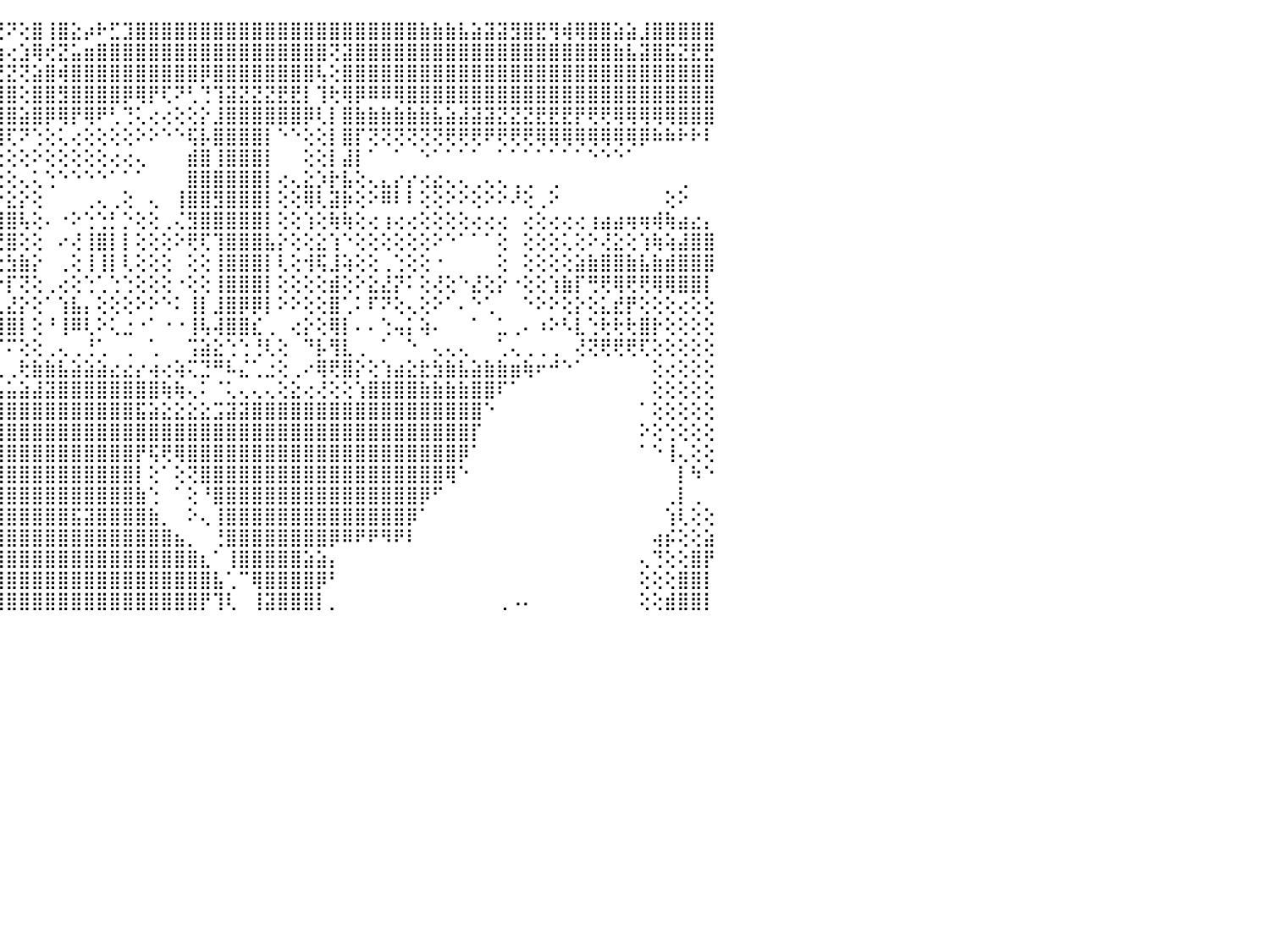

⠀⠀⠀⠀⠀⠀⠀⠀⠀⠀⠀⠀⠘⢻⣿⣿⣿⣿⣯⣯⣽⣽⣿⣿⣿⣿⣿⣿⣿⣷⣿⣿⣿⣿⣿⣿⢏⢕⠕⢑⢸⣧⢕⣿⢟⠝⢕⣿⢸⣿⣕⡴⠗⣋⣹⣿⣿⣿⣿⣿⣿⣿⣿⣿⣿⣿⣿⣿⣿⣿⣿⣿⣿⣿⣿⣿⣿⣷⣷⣷⣧⣵⣽⣽⣻⣿⣟⢻⢾⢿⣿⣿⣵⣵⣸⣿⣿⣿⣿⣿⠀
⠀⠀⠀⠀⠀⠀⠀⠀⠀⠀⠀⠀⠀⠀⢹⣿⣿⣿⣿⡿⣿⣿⣿⣿⣿⣿⣿⣿⣿⣿⣿⣿⣿⢿⣕⢱⣧⠕⢔⠕⢸⢏⠝⣿⣷⢔⣱⢿⢞⣝⣥⣶⣿⣿⣿⣿⣿⣿⣿⣿⣿⣿⣿⣿⣿⣿⣿⣿⣿⣿⢝⣽⣿⣿⣿⣿⣿⣿⣿⣿⣿⣿⣿⣿⣿⣿⣿⣿⣿⣿⣿⣿⣷⣧⣽⣿⣯⣝⣟⣟⠀
⠀⠀⠀⠀⠀⠀⠀⠀⠀⠀⠀⠀⠀⠀⠀⢹⣿⣿⣿⣿⣿⣾⣿⣿⣿⣿⣿⣿⣿⡿⢟⢝⣧⢸⢿⢕⣿⢸⢕⢕⢸⣷⣕⣻⣟⣝⢝⣵⣿⢾⣿⣿⣿⣿⣿⣿⣿⣿⣿⣿⡿⣿⣿⣿⣿⣿⣿⣿⣿⢧⢕⣿⣿⣿⣿⣿⣿⣿⣿⣿⣿⣿⣿⣿⣿⣿⣿⣿⣿⣿⣿⣿⣿⣿⣿⣿⣿⣿⣿⣿⠀
⠀⠀⠀⠀⠀⠀⠀⠀⠀⠀⠀⠀⠀⠀⠀⢸⣿⣿⣿⣯⣹⣿⣿⣿⣿⣿⡟⣻⣿⣧⢕⢔⣿⢿⣏⢑⣿⢸⡱⢕⢺⣯⣵⣿⣿⣿⢕⣿⣿⣻⣿⣿⣿⣿⡿⢿⡟⢏⠝⢃⢙⢹⣽⣝⣝⣝⣟⣟⡇⢹⢗⢿⡿⠿⠿⢿⣿⣿⣿⣿⣿⣿⣿⣿⣿⣿⣿⣿⣿⣿⣿⣿⣿⣿⣿⣿⣿⣿⣿⣿⠀
⠀⠀⠀⠀⠀⠀⠀⠀⠀⢀⢄⢔⢕⣵⣷⣿⣿⣿⣿⣿⣿⣿⣿⣿⣿⣿⣿⣿⣿⣿⣷⡕⢗⡕⣿⢧⢝⣥⣵⣾⣿⣿⣿⣿⣿⣿⣵⣿⡿⢿⡟⢿⠟⢃⢙⢅⢔⢔⢕⢕⡕⣸⣿⣿⣿⣿⣿⣿⡿⢇⡇⣿⣷⣷⣷⣷⣷⣷⣧⣵⣼⣽⣽⣝⣝⣝⣟⣟⣟⡟⢟⢟⢿⢿⢿⢿⢿⣿⣿⣿⠀
⠀⠀⠀⠀⠀⠀⠀⢀⢔⢕⢕⢕⢕⢏⢝⢝⣿⣿⣿⣿⣿⣿⣿⣿⣿⣿⡿⣿⣿⣻⡿⢗⣺⣽⢻⣿⣯⣽⣿⣿⣿⣿⣿⣿⢿⢏⠝⢑⢕⢅⢔⢕⢕⢕⢕⠕⠕⠑⠑⢯⡧⣿⣿⣿⣿⡇⠑⠑⢕⢕⡇⣿⡏⢝⢝⢝⢝⢝⢝⢟⢟⢟⠟⢟⢟⢟⢿⢿⢿⢿⢿⢿⢿⢿⡿⠷⠷⠗⠗⠇⠀
⠀⢀⢀⠀⠀⠀⠀⠁⠕⠕⠕⠕⢕⢕⠕⢸⡿⢻⣿⣯⣿⣻⣿⢿⡿⢟⢕⢝⣾⣷⣾⣿⣿⣿⣼⣧⡼⢿⢟⠟⢟⢃⢅⢕⢔⢕⢕⠕⢕⢕⢕⢕⢕⢔⢔⢄⠀⠀⠀⣾⣿⢸⣿⣿⣿⡇⠀⠀⢕⢕⡇⣼⡇⠁⠀⠁⠀⠑⠁⠁⠁⠁⠀⠁⠁⠁⠁⠁⠁⠁⠑⠑⠑⠁⠀⠀⠀⠀⠀⠀⠀
⢏⢕⢕⢕⢔⢔⢔⢕⢕⢕⢕⢕⠱⣧⣵⣵⡕⣿⣿⣿⣿⢕⢕⢕⢕⢕⢕⢕⢽⣿⣿⡿⢟⠇⢙⢕⢅⢕⢔⢕⢕⢑⢕⢕⢕⢕⢄⢅⢑⠑⠑⠑⠑⠁⠁⠁⠀⠀⠀⣿⣿⣿⣿⣿⣿⡇⢔⢄⣕⡱⡗⣧⢕⢄⣄⡔⡔⢔⣔⢄⢄⢀⢄⢄⢀⢀⠀⢀⠀⠀⠀⠀⠀⠀⠀⠀⠀⢀⠀⠀⠀
⢕⢕⢕⢕⢕⢕⢕⢕⢕⢕⢕⢕⢕⢝⢿⡟⢕⢜⢿⣿⣿⡇⠕⠕⠕⢕⢅⢕⢑⢜⢕⢔⢕⢕⢕⢅⠁⠀⠑⠑⠁⠑⠁⢕⠕⣕⡕⢕⠀⠀⠀⢀⢄⢀⢕⠀⢄⠀⢸⣿⣿⣻⣿⣿⣿⡇⢕⢕⢿⢇⣽⡷⢕⠕⠿⠇⠇⢕⢕⠕⠕⢕⠕⠕⠜⢕⢀⠕⠀⠀⠀⠀⠀⠀⠀⠀⢕⠕⠀⠀⠀
⢕⢕⢕⢕⢕⢕⢕⢕⢕⢕⢕⢕⢕⢕⢜⢇⣱⢕⢕⢜⢿⣷⣕⢀⣄⢄⠀⢔⢕⢔⠀⢔⢕⢄⢕⢕⢕⠄⢀⢀⢀⢄⣤⢕⢸⣿⢧⢕⠄⠐⠕⢑⢑⡃⡑⢕⢕⢀⢌⣻⣿⣿⣿⣿⣿⡇⢕⢕⢱⢕⢷⢷⢕⢔⢰⢔⢔⢕⢕⢕⢕⢔⢔⢔⠀⢔⢕⢔⢔⢔⢰⣴⣴⢶⢶⢾⢷⣴⣔⡄⠀
⢕⢕⢕⢕⢕⢕⢕⢕⢕⢕⢕⢕⢕⢕⢕⢜⢝⢕⡕⣕⣜⣻⣿⣝⣝⣕⡔⢕⢕⢕⢕⣕⣕⡕⢕⢕⢕⢕⢃⢑⢕⢕⠉⢕⢜⣿⢕⢕⠀⠔⢜⢸⣿⡇⡇⢕⢕⢕⠕⢟⢏⢹⣿⣿⣿⣧⡕⢕⢕⣕⢱⠑⢕⢕⢕⢕⢕⢕⠕⠑⠁⠁⠁⢕⠀⢕⢕⢕⢅⢕⠕⢜⣕⢕⢱⢷⢵⣼⣿⣿⠀
⢕⢕⢕⢕⢕⢕⢕⢕⢕⢕⢕⢕⢕⢕⢕⢕⢝⢝⢟⢟⢿⢿⢟⢟⡟⢏⢕⢕⢕⢕⣕⣟⣟⣕⡕⢕⢕⢕⢔⢕⢕⢕⢀⢕⢕⣳⣷⡕⠀⢀⢕⢸⢸⡇⢇⢕⢕⢕⠀⢕⢕⢸⣿⣿⣿⡇⢇⢕⢺⢯⣸⢵⢕⢕⢀⢑⢕⢕⠐⠀⠀⠀⠀⢕⠀⢕⢕⢕⢕⣵⣷⣿⣿⣷⣧⣷⣾⣿⣿⣿⠀
⢕⢕⢕⢕⢕⢕⢕⢕⢕⢕⢕⢕⢕⢕⢕⣵⣧⣕⣕⣗⡺⢟⢟⠛⠛⠞⢕⢑⢟⢏⢅⢈⠉⢍⢗⢖⢟⢟⣿⢛⢛⠓⠓⠓⠓⡏⢝⢕⢀⢔⢕⢑⢁⢑⢑⢕⢕⢕⠐⢕⢕⢸⣿⣿⣿⡇⢕⢕⢕⢕⣾⢕⠕⣕⣜⡝⠅⢕⢜⢕⠑⣜⢕⡕⠐⢕⢕⢱⣷⡏⢛⢟⢿⢟⢟⢿⢿⣿⣿⡇⠀
⢕⢕⢕⢕⢕⢕⣕⣵⣵⣕⢁⠕⠕⠑⢱⢾⡽⢝⠟⢃⠝⠉⠁⠔⢰⡾⠕⠓⢑⢇⠁⣴⣯⣵⣵⣵⣷⣏⣹⣷⣧⣴⣄⣤⣄⣜⡕⢕⠁⢱⣧⡄⢕⢕⢕⠕⠕⠑⠅⢸⡇⣸⣿⡿⡿⡇⠕⠕⢕⢕⣿⢁⠅⠏⠝⢕⢄⢕⠕⠁⠄⠑⢁⠀⠀⠑⠕⠕⢕⡕⢕⣅⣞⡟⢕⢕⢕⢔⢕⢕⠀
⢕⢕⢕⢕⢕⢸⣿⣿⣿⣿⣿⣿⣷⣶⣦⣥⣤⣅⡀⠁⠀⠀⠀⠀⠁⢑⢔⢎⢕⢇⠌⢹⣿⣿⣿⠛⢿⣿⣿⣿⣿⣿⣿⣿⣿⣿⡇⢕⠘⢸⠿⢇⠕⢅⣐⠐⠁⠐⠐⢸⢧⢼⣿⣿⣎⢀⠀⢔⡕⢕⢿⡇⠄⠄⢑⢤⡅⢵⠄⠀⠀⠁⠀⣁⢀⠄⠰⠕⠣⣇⢑⢗⢗⢗⣿⡗⢕⢕⢕⢕⠀
⢕⢕⢕⢕⣡⡑⢝⢛⡛⢝⢻⣿⣽⣱⠫⢝⢝⢜⢎⢝⢕⢑⢱⢵⣴⣅⣀⢔⠀⠀⠀⠀⢘⢙⠑⠀⠈⠉⠍⠍⠍⠍⠍⠍⠍⠍⢕⢕⢀⢄⢀⢘⢁⠀⢀⠀⢁⠀⠀⢩⣵⣕⢑⢑⢘⢇⢕⠀⠙⡧⢻⣇⢀⠀⠁⠀⠑⠀⢄⢄⢄⠀⠀⢁⢄⢀⢀⢀⠀⢜⢝⢟⢟⢟⢏⢕⢕⢕⢕⢕⠀
⣧⣵⣱⣴⣿⡇⠕⠑⢅⢑⢗⢕⢝⡻⢿⣷⣵⡕⢕⢕⢕⢕⢕⢕⢕⢕⢔⢍⢕⢝⢇⢔⢔⢄⢄⢀⢀⢀⢀⢀⢀⢀⢀⢀⢀⢀⢗⣷⣷⣧⣵⣵⣵⣔⣔⡔⢴⢔⢵⢍⣙⠛⠧⣌⢁⣐⢕⢀⠔⢿⢟⣿⡕⢕⢱⣴⣕⣗⣳⣷⣧⣵⣷⣷⣶⢷⠖⠚⠑⠁⠀⠀⠀⠀⠀⢕⢔⢕⢕⢕⠀
⠛⢿⣿⣿⣿⣷⠀⠀⠀⠖⡹⠅⠕⢕⢱⢙⣟⢯⣿⣷⣧⣇⣵⣵⣥⣴⣶⣦⣧⣷⣧⣧⣥⣧⣵⣵⣵⣵⣵⣵⣵⣷⣵⣥⣧⣥⣵⣼⣽⣿⣿⣿⣿⣿⣿⣿⣿⢷⢷⢄⠅⠈⢅⢄⢄⢄⢕⣕⢔⢜⢕⢕⢱⣿⣿⣿⣿⣷⣷⣷⣷⣿⣿⠏⠁⠀⠀⠀⠀⠀⠀⠀⠀⠀⠀⢕⢕⢕⢕⢕⠀
⠀⠀⠁⠉⠉⠁⠀⠀⠀⠜⣷⣷⣶⣶⣾⣿⣿⣿⣿⣿⣿⣿⣿⣿⣿⣿⣿⣿⣿⣿⣿⣿⣿⣿⣿⣿⣿⣿⣿⣿⣿⣿⣿⣿⣿⣿⣿⣿⣿⣿⣿⣿⣿⣿⣿⣯⣵⣕⣕⣕⣕⣩⣽⣽⣿⣿⣿⣿⣿⣿⣿⣿⣿⣿⣿⣿⣿⣿⣿⣿⣿⣿⠑⠀⠀⠀⠀⠀⠀⠀⠀⠀⠀⠀⠁⢕⢕⢕⢕⢕⠀
⠀⠀⠀⠀⠀⠀⠀⠀⠀⠀⢿⣿⣿⣿⣿⣿⣿⣿⣿⣿⣿⣿⣿⣿⣿⣿⣿⣿⣿⣿⣿⣿⣿⣴⣵⣴⣵⣼⣵⣶⣷⣿⣿⣿⣿⣿⣿⣿⣿⣿⣿⣿⣿⣿⣿⣿⣿⣿⣿⣿⣿⣿⣿⣿⣿⣿⣿⣿⣿⣿⣿⣿⣿⣿⣿⣿⣿⣿⣿⣿⣿⡏⠀⠀⠀⠀⠀⠀⠀⠀⠀⠀⠀⠀⠕⢕⢑⢕⢕⢕⠀
⠀⠀⠀⠀⠀⠀⠀⠀⠀⠀⢸⣿⣿⣿⣿⣿⣿⣿⣿⣿⣿⣿⣿⣿⣿⣿⣿⣿⣿⣿⣿⣿⣿⣿⣿⣿⣿⣿⣿⣿⣿⣿⣿⣿⣿⣿⣿⣿⣿⣿⣿⣿⣿⣿⣿⡟⢯⢟⢿⣿⣿⣿⣿⣿⣿⣿⣿⣿⣿⣿⣿⣿⣿⣿⣿⣿⣿⣿⣿⣿⡿⠁⠀⠀⠀⠀⠀⠀⠀⠀⠀⠀⠀⠀⠁⠑⢸⢄⢕⢕⠀
⠀⠀⠀⠀⠀⠀⠀⠀⠀⠀⢸⣿⣿⣿⣿⣿⣿⣿⣿⣿⣿⣿⣿⣿⣿⣿⣿⣿⣿⣿⣿⣿⣿⣿⣿⣿⣿⣿⣿⣿⣿⣿⣿⣿⣿⣿⣿⣿⣿⣿⣿⣿⣿⣿⣿⡇⢕⠁⢕⢝⣿⣿⣿⣿⣿⣿⣿⣿⣿⣿⣿⣿⣿⣿⣿⣿⣿⣿⣿⢿⠑⠀⠀⠀⠀⠀⠀⠀⠀⠀⠀⠀⠀⠀⠀⠀⠀⡇⠳⠑⠀
⠀⠀⠀⠀⠀⠀⠀⠀⠀⠀⢜⣿⣿⣿⣿⣿⣿⣿⣿⣿⣿⣿⣿⣿⣿⣿⣿⣿⣿⣿⣿⣿⣿⣿⣿⣿⣿⣿⣿⣿⣿⣿⣿⣿⣿⣿⣿⣿⣿⣿⣿⣿⣿⣿⣿⣷⢑⠀⠁⢕⠘⣿⣿⣿⣿⣿⣿⣿⣿⣿⣿⣿⣿⣿⣿⣿⣿⡿⠋⠀⠀⠀⠀⠀⠀⠀⠀⠀⠀⠀⠀⠀⠀⠀⠀⠀⢀⡇⢀⠀⠀
⠀⠀⠀⠀⠀⠀⠀⠀⠀⠀⠀⢸⣿⣿⣿⣿⣿⣿⣿⣿⣿⣿⣿⣿⣿⣿⣿⣿⣿⣿⣿⣿⣿⣿⣿⣿⣿⣿⣿⣿⣿⣿⣿⣿⣿⣿⣿⣿⣿⣿⣯⣽⣿⣿⣿⣿⣷⡀⠀⠕⢄⢸⣿⣿⣿⣿⣿⣿⣿⣿⣿⣿⣿⣿⣿⣿⡿⠁⠀⠀⠀⠀⠀⠀⠀⠀⠀⠀⠀⠀⠀⠀⠀⠀⠀⠀⢱⢇⢕⢕⠀
⠀⠀⠀⠀⠀⠀⠀⠀⠀⠀⠀⠀⢻⣿⣿⣿⣿⣿⣿⣿⣿⣿⣿⣿⣿⣿⣿⣿⣿⣿⣿⣿⣿⣿⣿⣿⣿⣿⣿⣿⣿⣿⣿⣿⣿⣿⣿⣿⣿⣿⣿⣿⣿⣿⣿⣿⣿⣿⣦⡀⠀⢘⣿⣿⣿⣿⣿⣿⣿⣿⡿⠿⠟⠟⠻⠟⠇⠀⠀⠀⠀⠀⠀⠀⠀⠀⠀⠀⠀⠀⠀⠀⠀⠀⠀⢴⡮⢕⢕⣵⠀
⠀⠀⠀⠀⠀⠀⠀⠀⠀⠀⠀⢕⣿⣿⣿⣿⣿⣿⣿⣿⣿⣿⣿⣿⣿⣿⣿⣿⣿⣿⣿⣿⣿⣿⣿⣿⣿⣿⣿⣿⣿⣿⣿⣿⣿⣿⣿⣿⣿⣿⣿⣿⣿⣿⣿⣿⣿⣿⣿⣿⣆⠁⢸⣿⣿⣿⣿⣿⣵⣵⡄⠀⠀⠀⠀⠀⠀⠀⠀⠀⠀⠀⠀⠀⠀⠀⠀⠀⠀⠀⠀⠀⠀⠀⢄⢙⢕⢕⣿⡟⠀
⠀⠀⠀⠀⠀⠀⠀⢄⢄⢄⠀⢕⣿⣿⣿⣿⣿⣿⣿⣿⣿⣿⣿⣿⣿⣿⣿⣿⣿⣿⣿⣿⣿⣿⣿⣿⣿⣿⣿⣿⣿⣿⣿⣿⣿⣿⣿⣿⣿⣿⣿⣿⣿⣿⣿⣿⣿⣿⣿⣿⣿⣧⢁⠉⢿⣿⣿⣿⣿⡿⠃⠀⠀⠀⠀⠀⠀⠀⠀⠀⠀⠀⠀⠀⠀⠀⠀⠀⠀⠀⠀⠀⠀⠀⢕⢕⢕⣿⣿⡇⠀
⠀⠀⠀⠀⠀⢕⢔⢕⢕⠜⠀⠁⢟⢟⢏⢝⢿⣿⣿⣿⣿⣿⣿⣿⣿⣿⣿⣿⣿⣿⣿⣿⣿⣿⣿⣿⣿⣿⣿⣿⣿⣿⣿⣿⣿⣿⣿⣿⣿⣿⣿⣿⣿⣿⣿⣿⣿⣿⣿⣿⡟⢹⢇⠀⢸⣽⣿⣿⣿⡇⡀⠀⠀⠀⠀⠀⠀⠀⠀⠀⠀⠀⠀⢀⠠⠄⠀⠀⠀⠀⠀⠀⠀⠀⢕⢕⣾⣿⣿⡇⠀
⠀⠀⠀⠀⠀⠀⠀⠀⠀⠀⠀⠀⠀⠀⠀⠀⠀⠀⠀⠀⠀⠀⠀⠀⠀⠀⠀⠀⠀⠀⠀⠀⠀⠀⠀⠀⠀⠀⠀⠀⠀⠀⠀⠀⠀⠀⠀⠀⠀⠀⠀⠀⠀⠀⠀⠀⠀⠀⠀⠀⠀⠀⠀⠀⠀⠀⠀⠀⠀⠀⠀⠀⠀⠀⠀⠀⠀⠀⠀⠀⠀⠀⠀⠀⠀⠀⠀⠀⠀⠀⠀⠀⠀⠀⠀⠀⠀⠀⠀⠀⠀